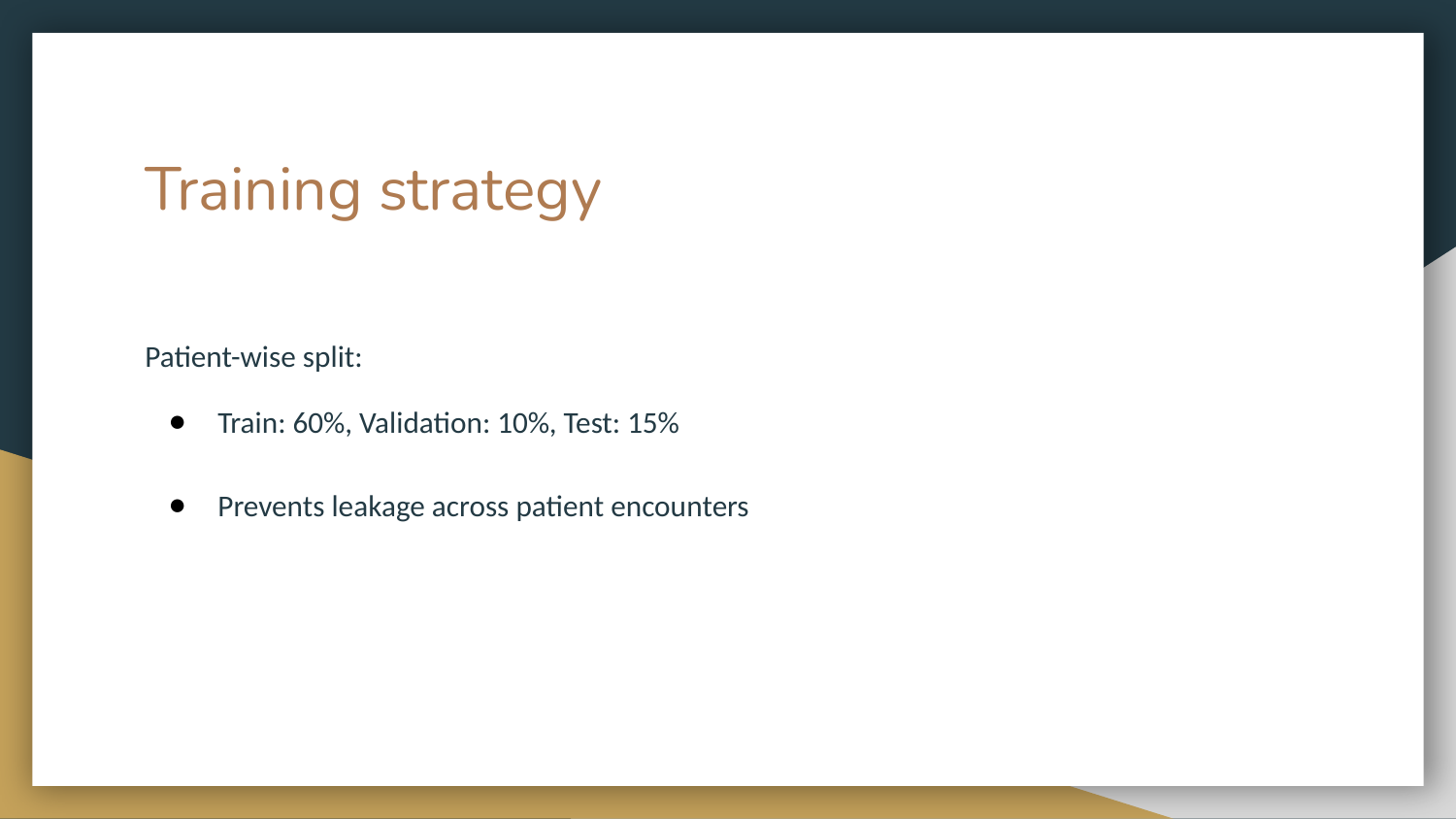

# Training strategy
Patient-wise split:
Train: 60%, Validation: 10%, Test: 15%
Prevents leakage across patient encounters